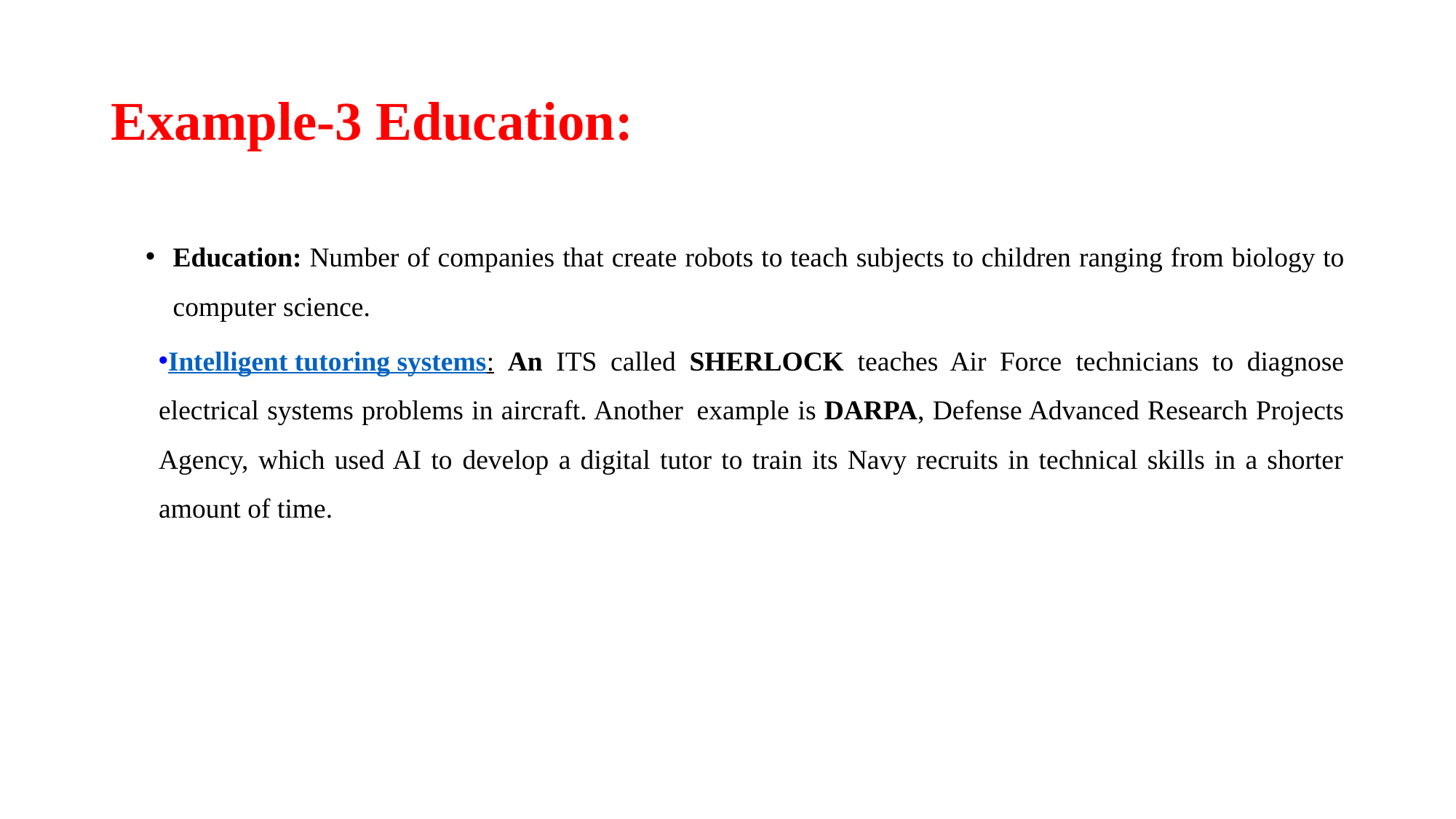

# Example-3 Education:
Education: Number of companies that create robots to teach subjects to children ranging from biology to computer science.
Intelligent tutoring systems: An ITS called SHERLOCK teaches Air Force technicians to diagnose electrical systems problems in aircraft. Another example is DARPA, Defense Advanced Research Projects Agency, which used AI to develop a digital tutor to train its Navy recruits in technical skills in a shorter amount of time.